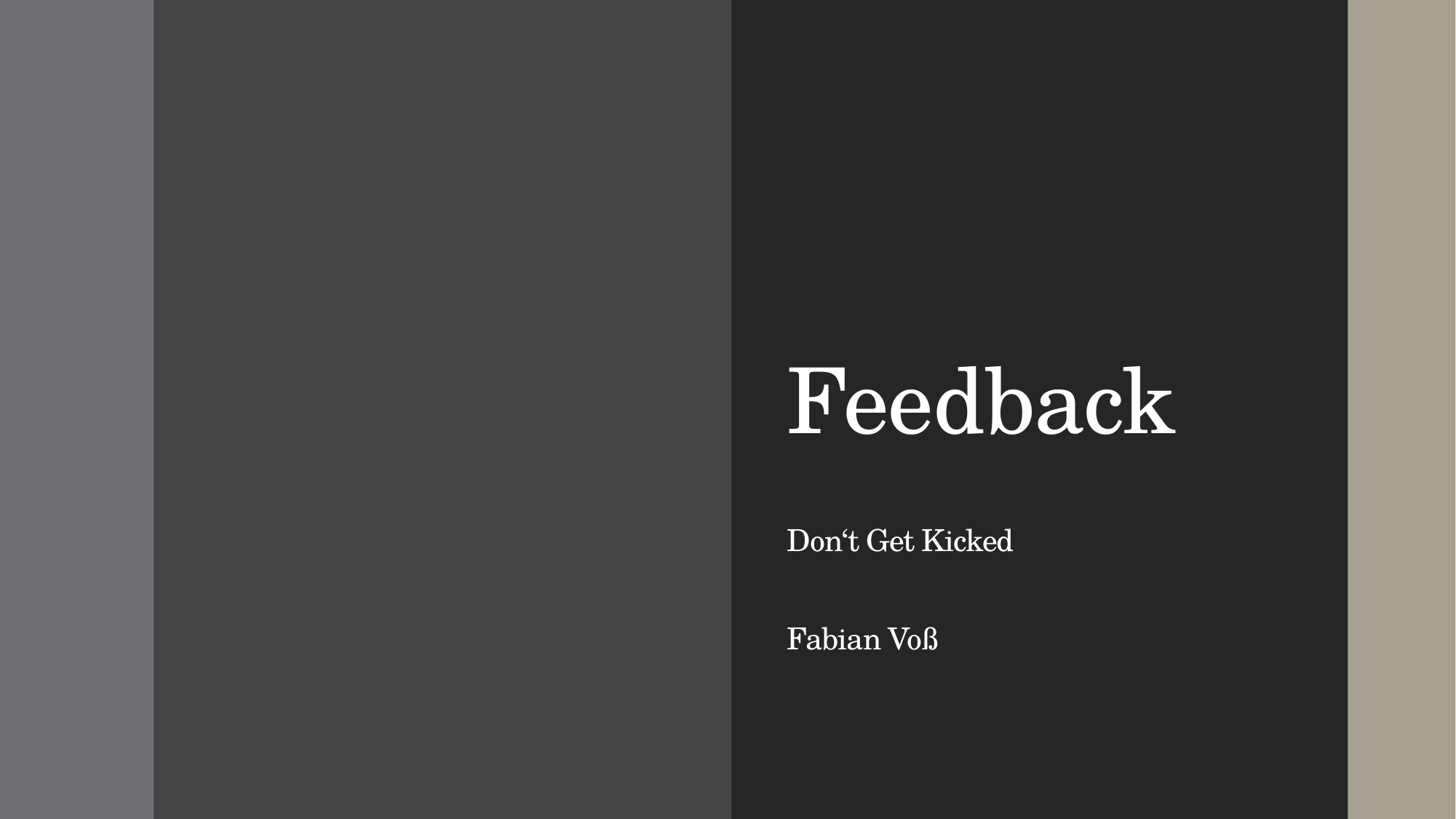

# Feedback Don‘t Get Kicked Fabian Voß